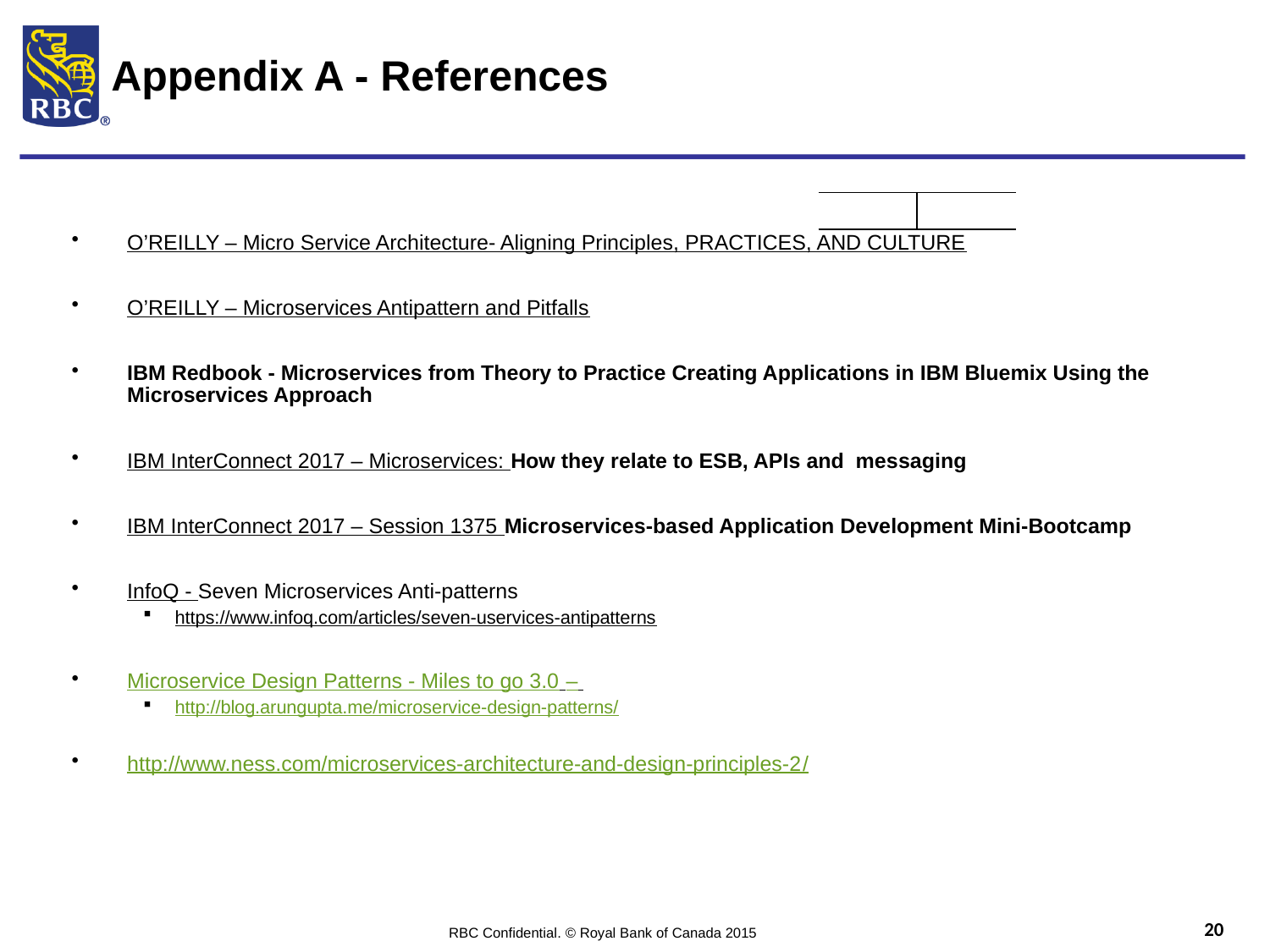

Appendix A - References

O’REILLY – Micro Service Architecture- Aligning Principles, PRACTICES, AND CULTURE

O’REILLY – Microservices Antipattern and Pitfalls

IBM Redbook - Microservices from Theory to Practice Creating Applications in IBM Bluemix Using the Microservices Approach

IBM InterConnect 2017 – Microservices: How they relate to ESB, APIs and  messaging

IBM InterConnect 2017 – Session 1375 Microservices-based Application Development Mini-Bootcamp

InfoQ - Seven Microservices Anti-patterns
https://www.infoq.com/articles/seven-uservices-antipatterns

Microservice Design Patterns - Miles to go 3.0 –
http://blog.arungupta.me/microservice-design-patterns/

http://www.ness.com/microservices-architecture-and-design-principles-2/